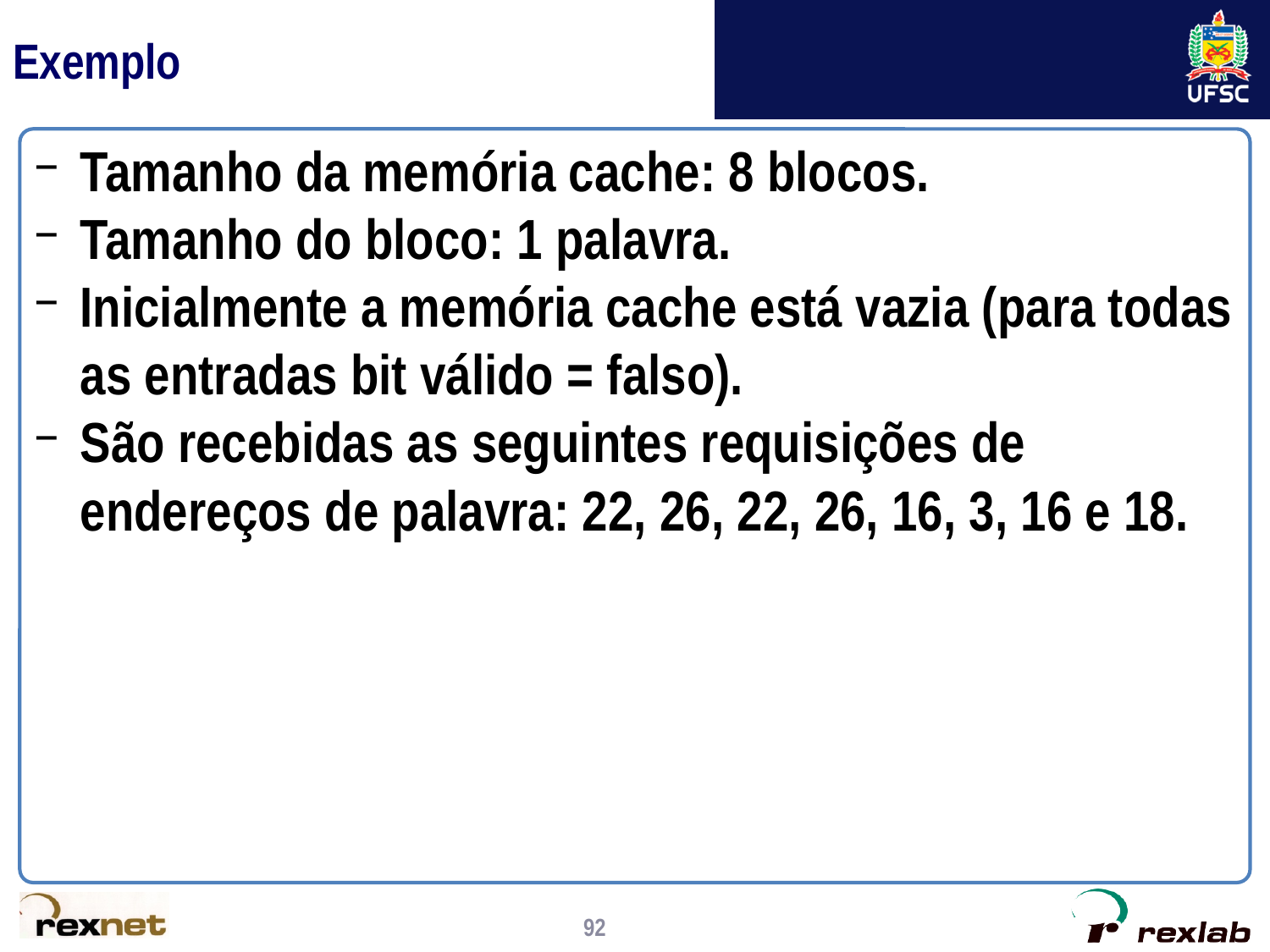

# Exemplo
Tamanho da memória cache: 8 blocos.
Tamanho do bloco: 1 palavra.
Inicialmente a memória cache está vazia (para todas as entradas bit válido = falso).
São recebidas as seguintes requisições de endereços de palavra: 22, 26, 22, 26, 16, 3, 16 e 18.
92